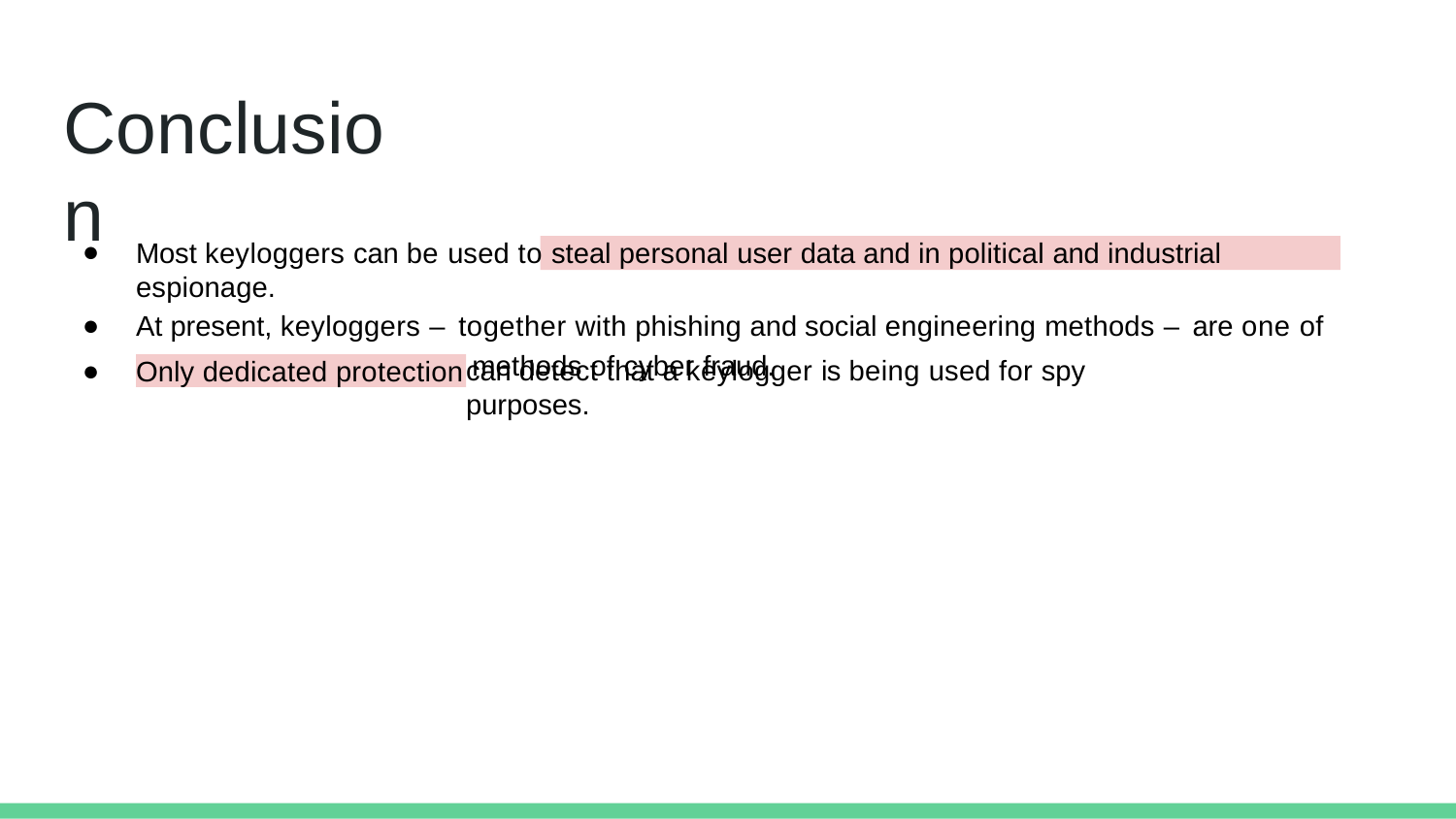

# Conclusion
Most keyloggers can be used to steal personal user data and in political and industrial espionage.
At present, keyloggers – together with phishing and social engineering methods – are one of the  most commonly used methods of cyber fraud.

●
can detect that a keylogger is being used for spy purposes.
Only dedicated protection